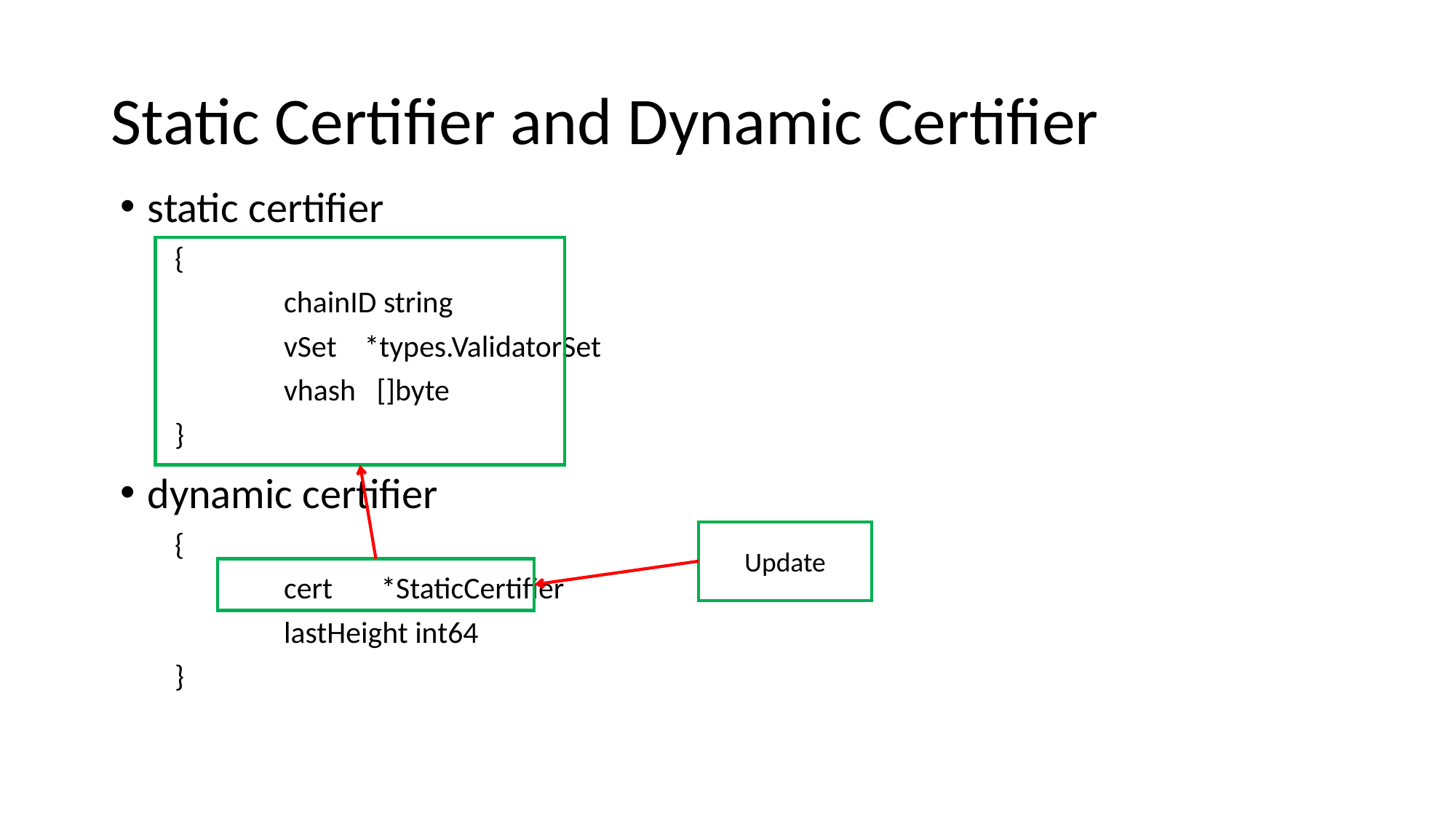

# Static Certifier and Dynamic Certifier
static certifier
{
	chainID string
	vSet    *types.ValidatorSet
	vhash   []byte
}
dynamic certifier
{
	cert       *StaticCertifier
	lastHeight int64
}

Update